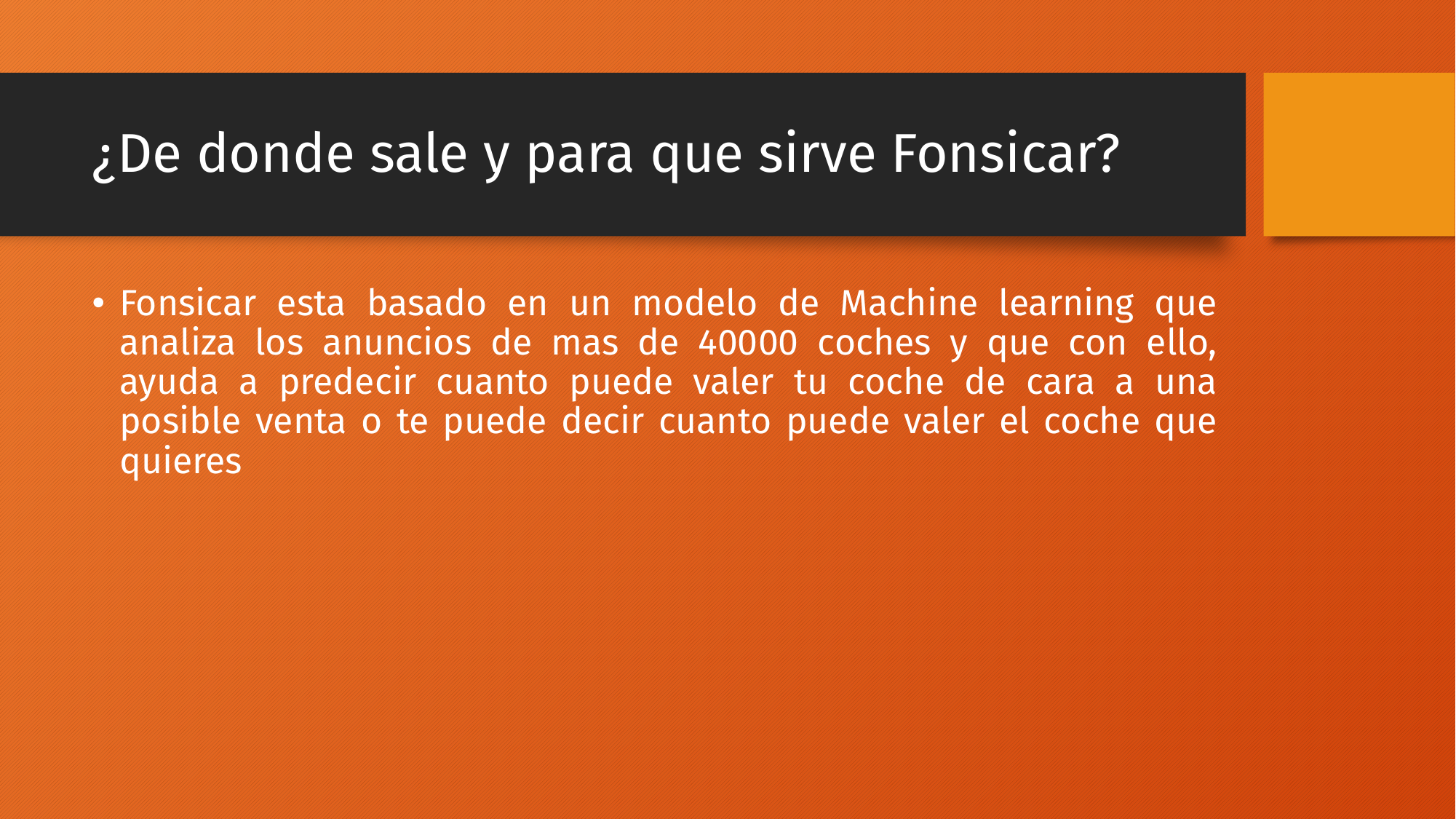

# ¿De donde sale y para que sirve Fonsicar?
Fonsicar esta basado en un modelo de Machine learning que analiza los anuncios de mas de 40000 coches y que con ello, ayuda a predecir cuanto puede valer tu coche de cara a una posible venta o te puede decir cuanto puede valer el coche que quieres